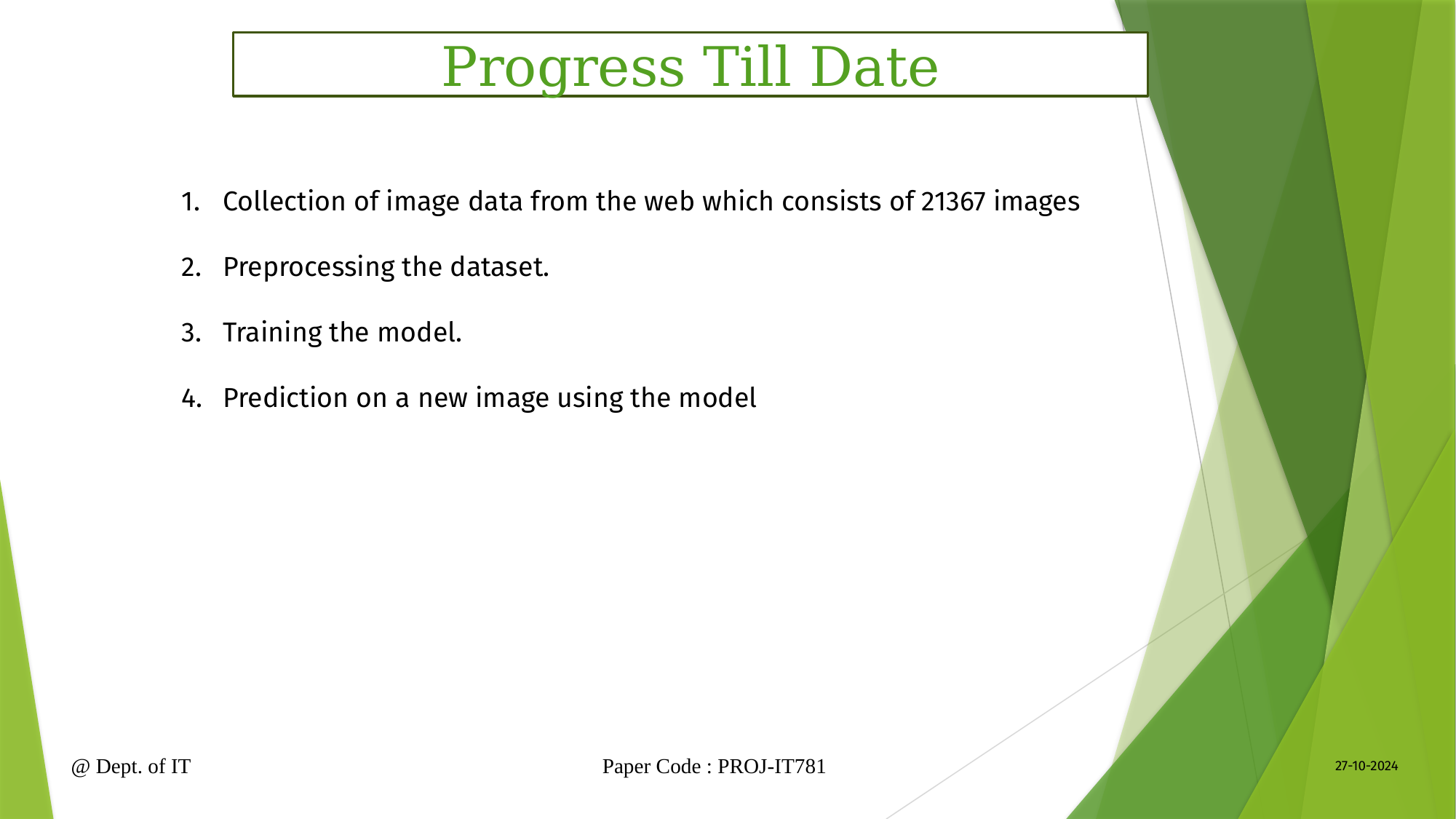

Progress Till Date
Collection of image data from the web which consists of 21367 images

Preprocessing the dataset.

Training the model.

Prediction on a new image using the model

@ Dept. of IT                                                                              Paper Code : PROJ-IT781
27-10-2024